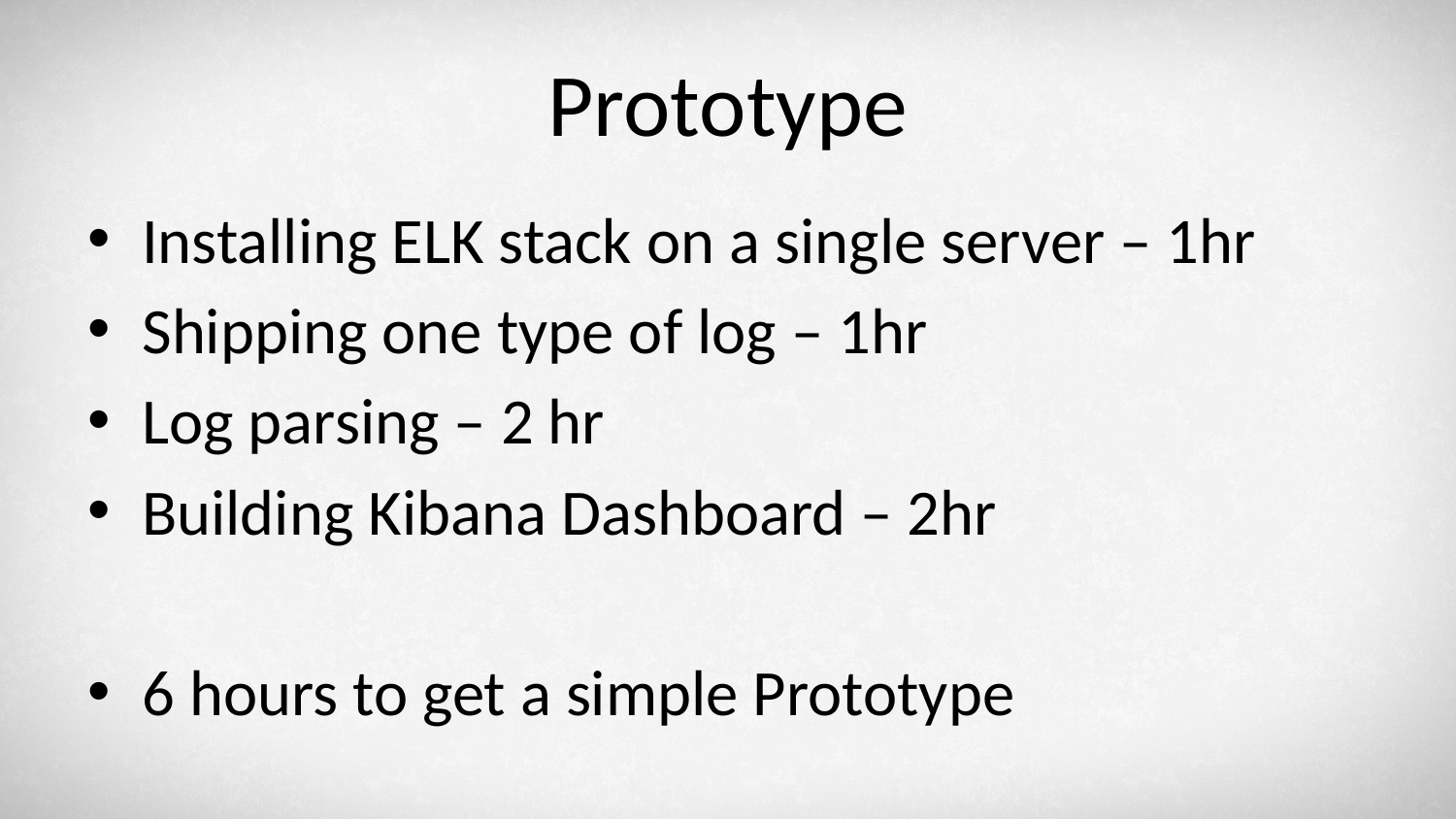

# Prototype
Installing ELK stack on a single server – 1hr
Shipping one type of log – 1hr
Log parsing – 2 hr
Building Kibana Dashboard – 2hr

6 hours to get a simple Prototype